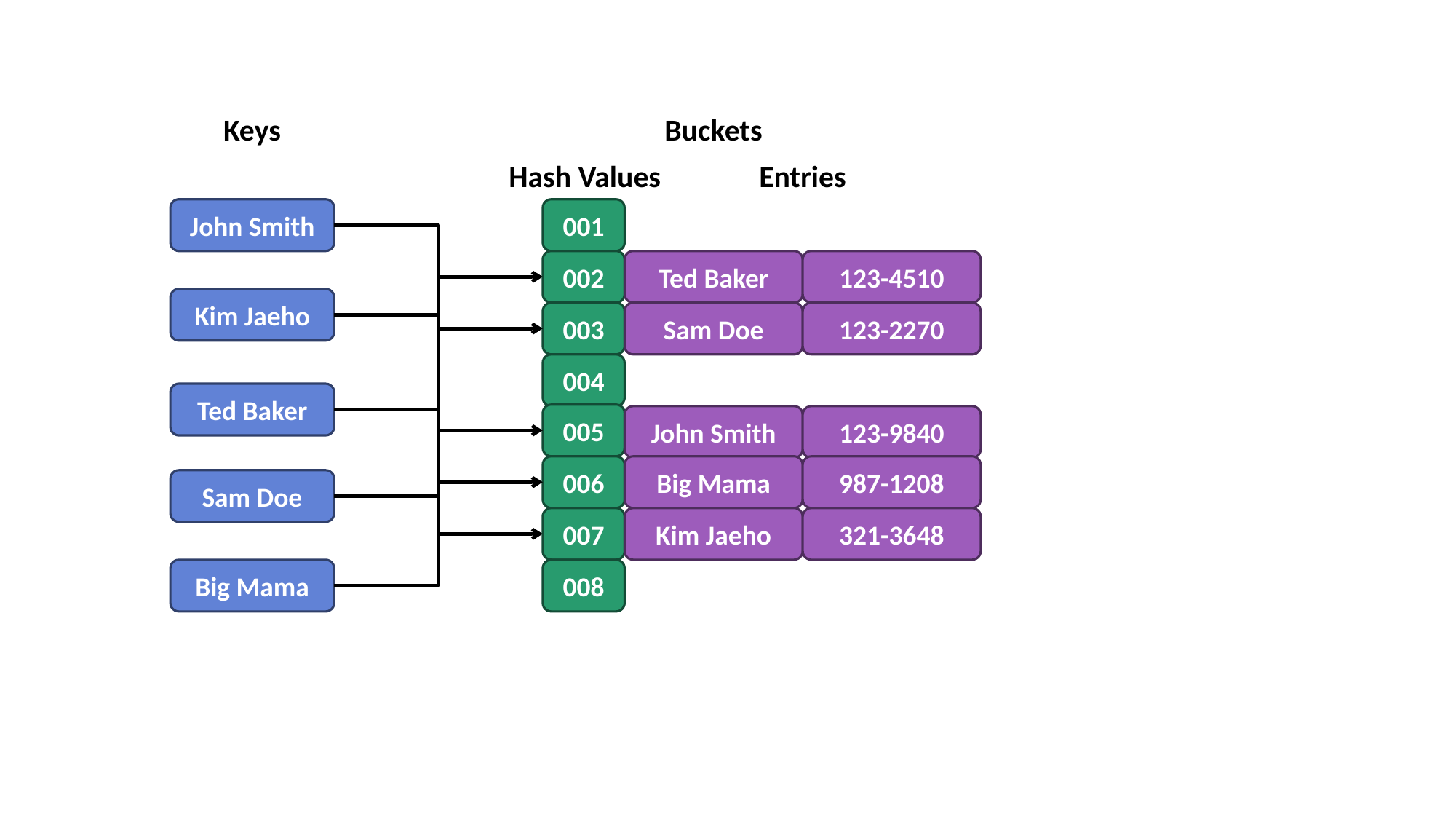

Keys
Buckets
Hash Values
Entries
John Smith
001
002
Ted Baker
123-4510
Kim Jaeho
003
Sam Doe
123-2270
004
Ted Baker
005
John Smith
123-9840
006
Big Mama
987-1208
Sam Doe
007
Kim Jaeho
321-3648
Big Mama
008